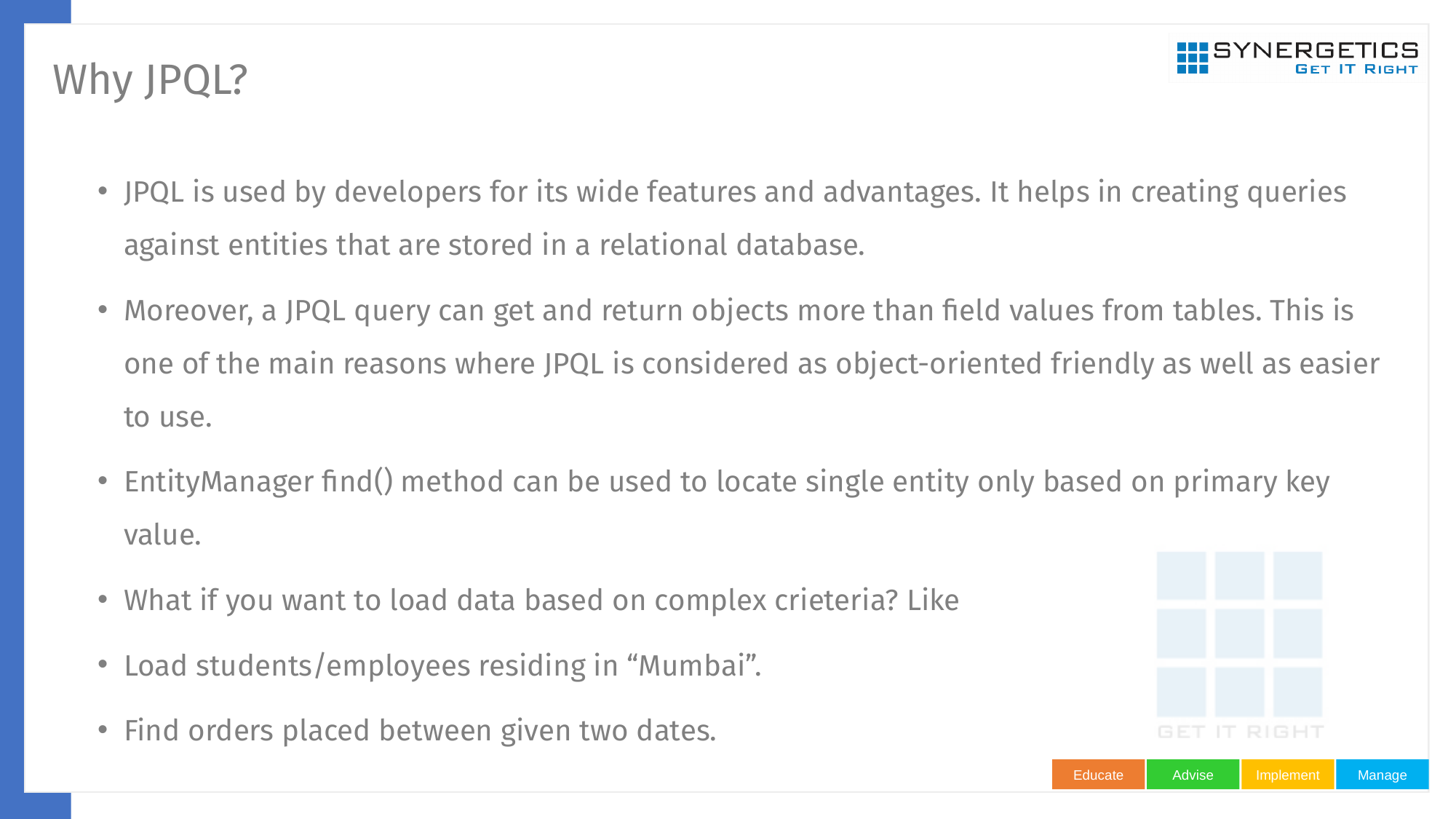

# Why JPQL?
JPQL is used by developers for its wide features and advantages. It helps in creating queries against entities that are stored in a relational database.
Moreover, a JPQL query can get and return objects more than field values from tables. This is one of the main reasons where JPQL is considered as object-oriented friendly as well as easier to use.
EntityManager find() method can be used to locate single entity only based on primary key value.
What if you want to load data based on complex crieteria? Like
Load students/employees residing in “Mumbai”.
Find orders placed between given two dates.